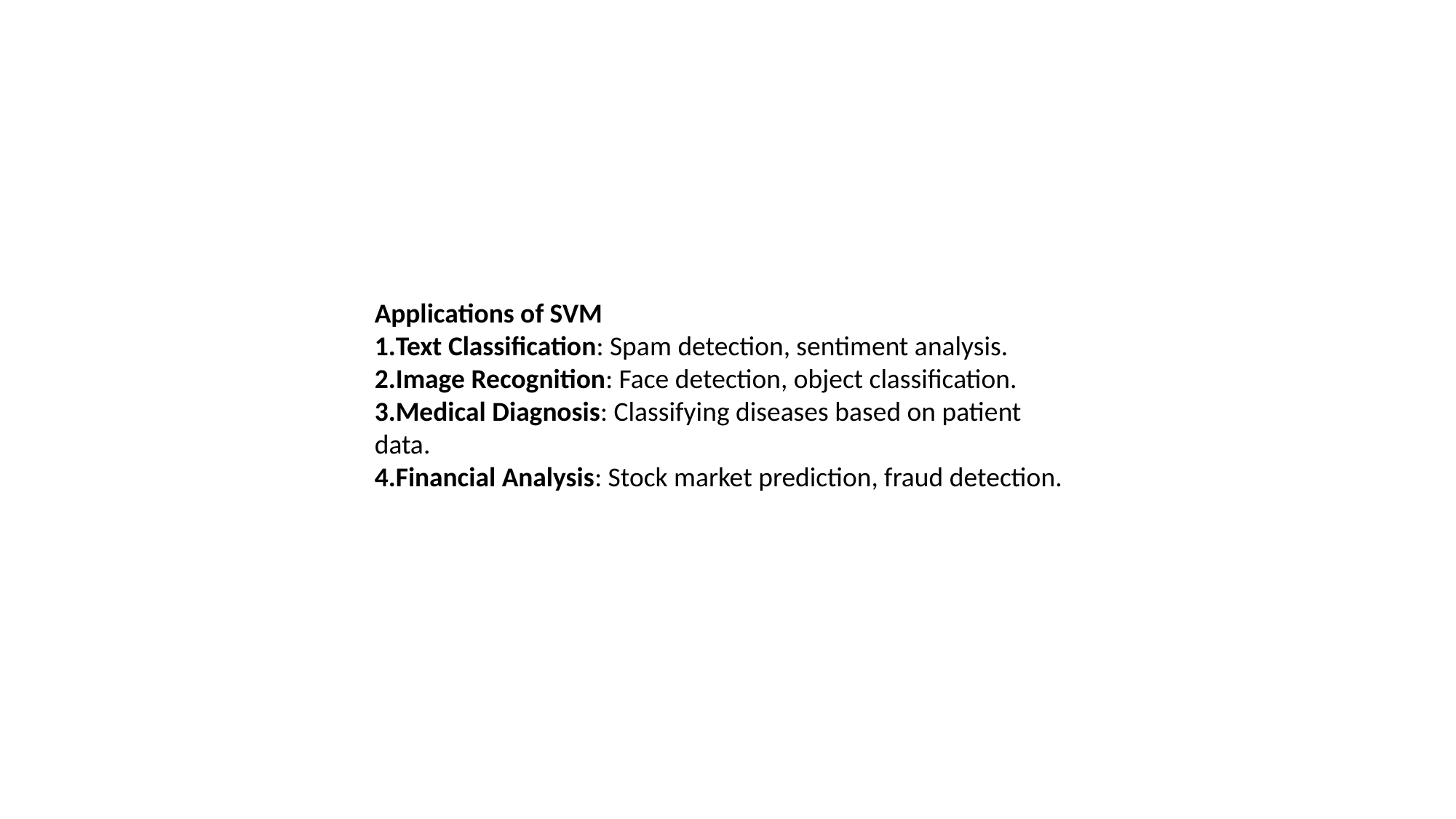

Applications of SVM
Text Classification: Spam detection, sentiment analysis.
Image Recognition: Face detection, object classification.
Medical Diagnosis: Classifying diseases based on patient data.
Financial Analysis: Stock market prediction, fraud detection.